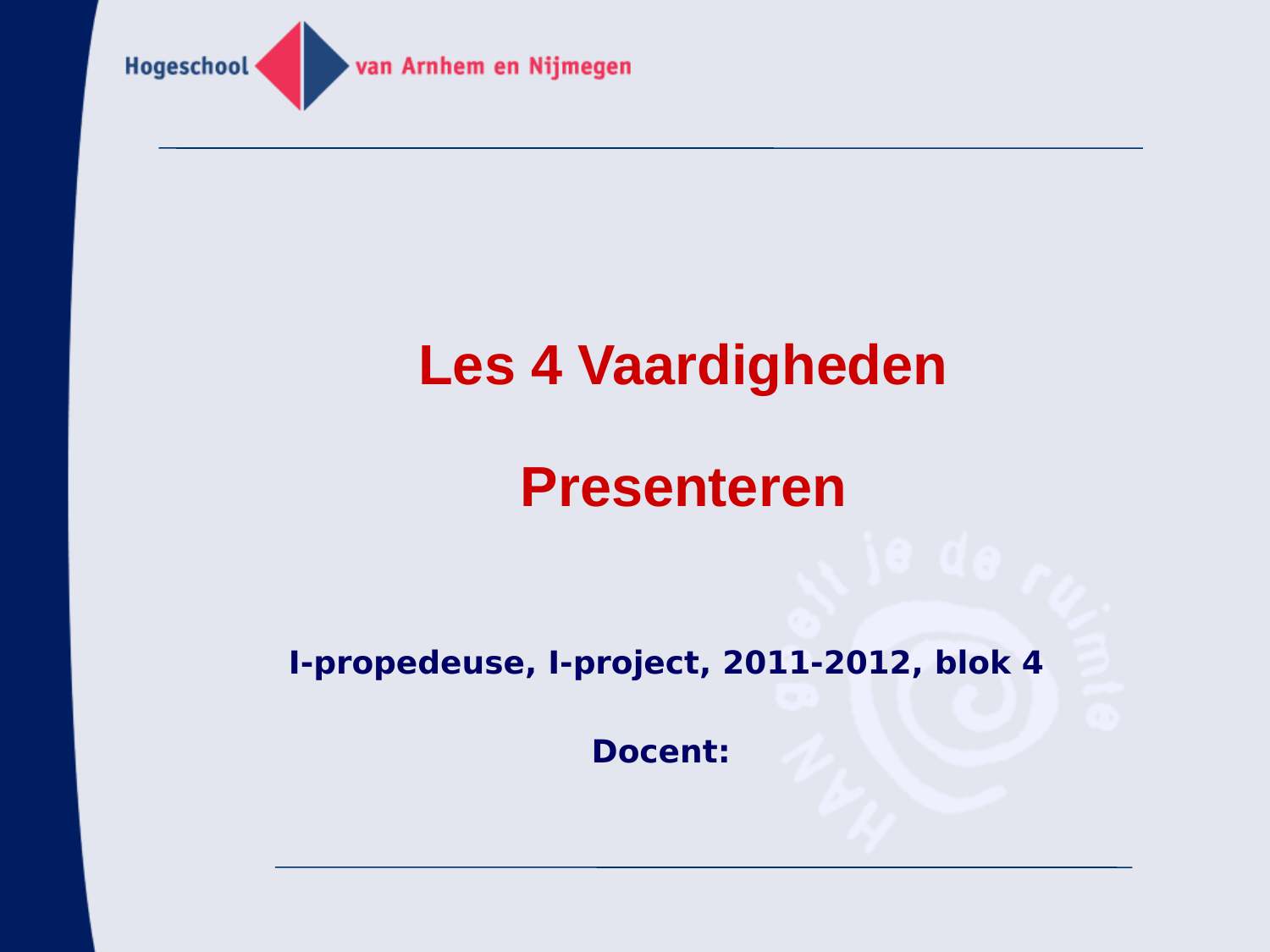

#
Les 4 Vaardigheden

Presenteren
I-propedeuse, I-project, 2011-2012, blok 4

Docent: